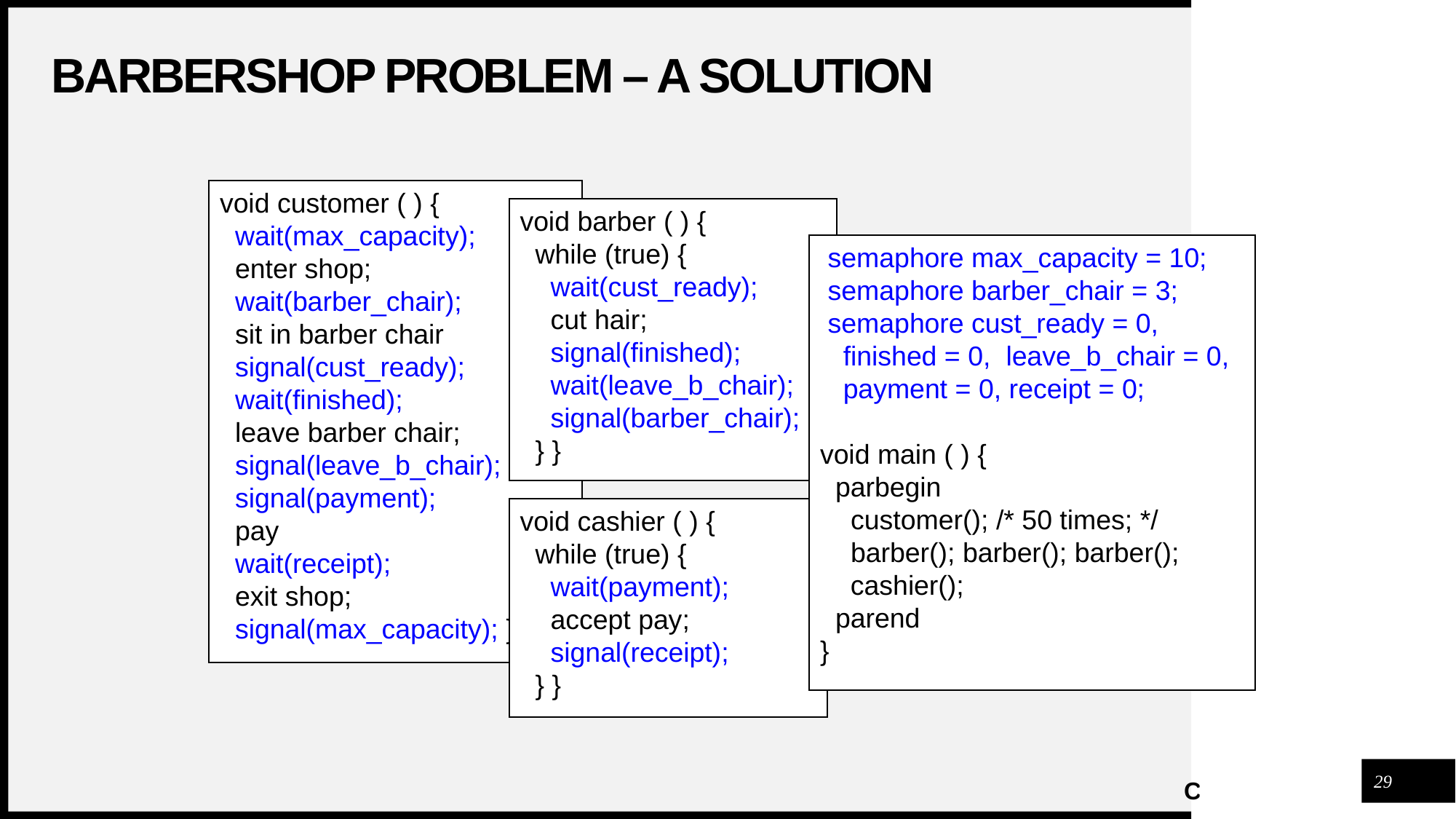

# Barbershop problem – a solution
void customer ( ) {
  wait(max_capacity);
  enter shop;
  wait(barber_chair);
  sit in barber chair
  signal(cust_ready);
  wait(finished);
  leave barber chair;
  signal(leave_b_chair);
  signal(payment);
  pay
  wait(receipt);
  exit shop;
  signal(max_capacity); }
void barber ( ) {
  while (true) {
    wait(cust_ready);
    cut hair;
    signal(finished);
    wait(leave_b_chair);
    signal(barber_chair);
  } }
 semaphore max_capacity = 10;
 semaphore barber_chair = 3;
 semaphore cust_ready = 0,
   finished = 0,  leave_b_chair = 0,
   payment = 0, receipt = 0;

void main ( ) {
  parbegin
    customer(); /* 50 times; */
    barber(); barber(); barber();
    cashier();
  parend
}
void cashier ( ) {
  while (true) {
    wait(payment);
    accept pay;
    signal(receipt);
  } }
29